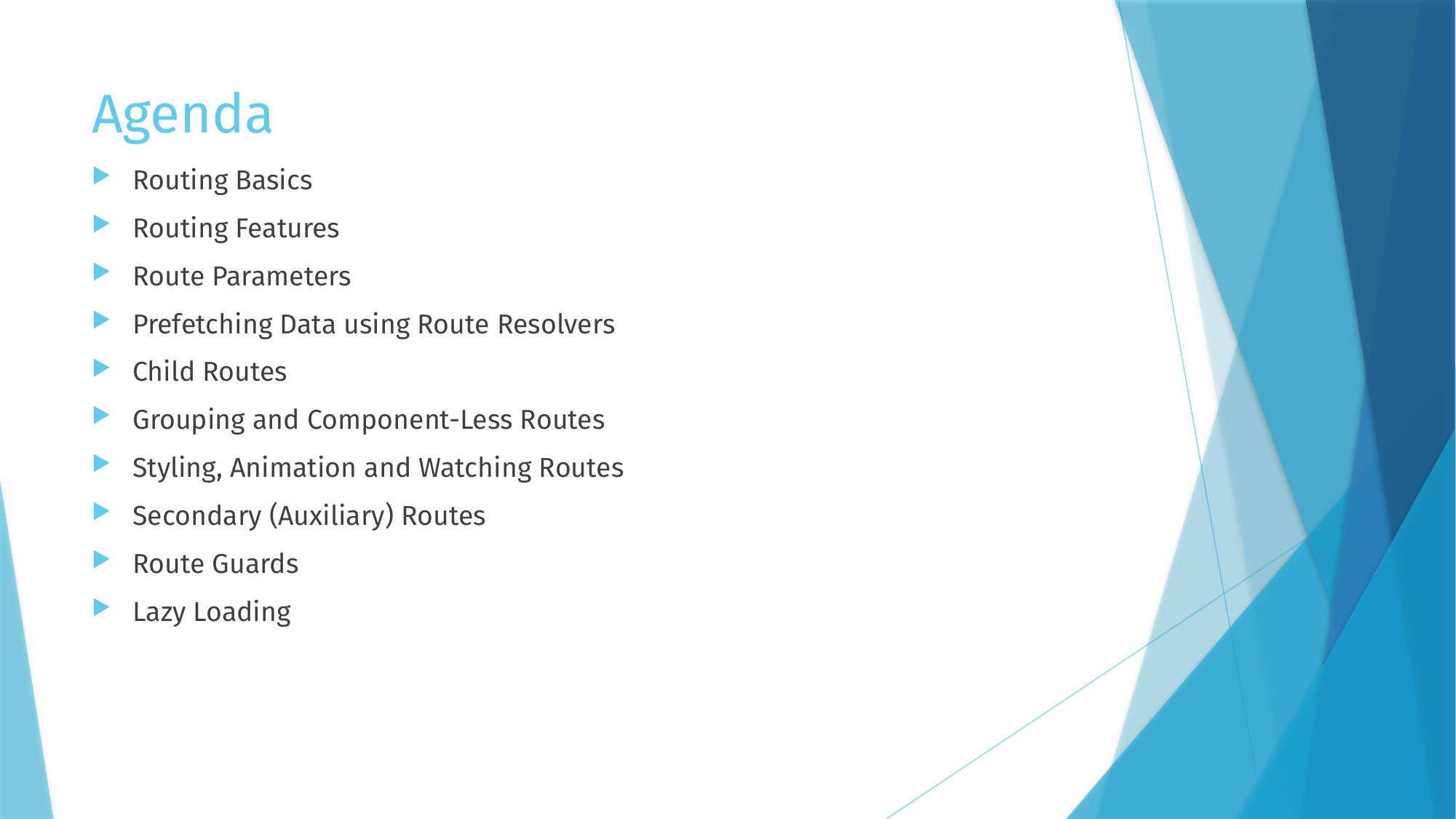

# Agenda
Routing Basics
Routing Features
Route Parameters
Prefetching Data using Route Resolvers
Child Routes
Grouping and Component-Less Routes
Styling, Animation and Watching Routes
Secondary (Auxiliary) Routes
Route Guards
Lazy Loading